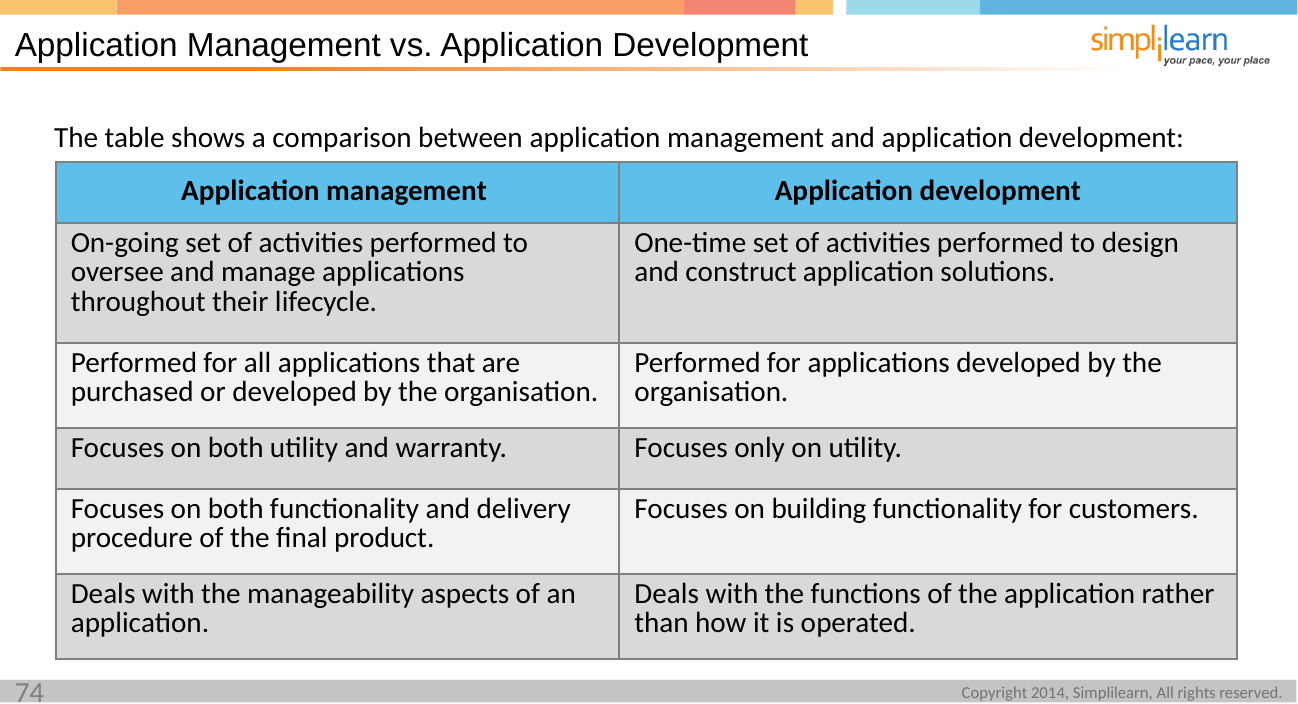

Application Management vs. Application Development
The table shows a comparison between application management and application development:
| Application management | Application development |
| --- | --- |
| On-going set of activities performed to oversee and manage applications throughout their lifecycle. | One-time set of activities performed to design and construct application solutions. |
| Performed for all applications that are purchased or developed by the organisation. | Performed for applications developed by the organisation. |
| Focuses on both utility and warranty. | Focuses only on utility. |
| Focuses on both functionality and delivery procedure of the final product. | Focuses on building functionality for customers. |
| Deals with the manageability aspects of an application. | Deals with the functions of the application rather than how it is operated. |